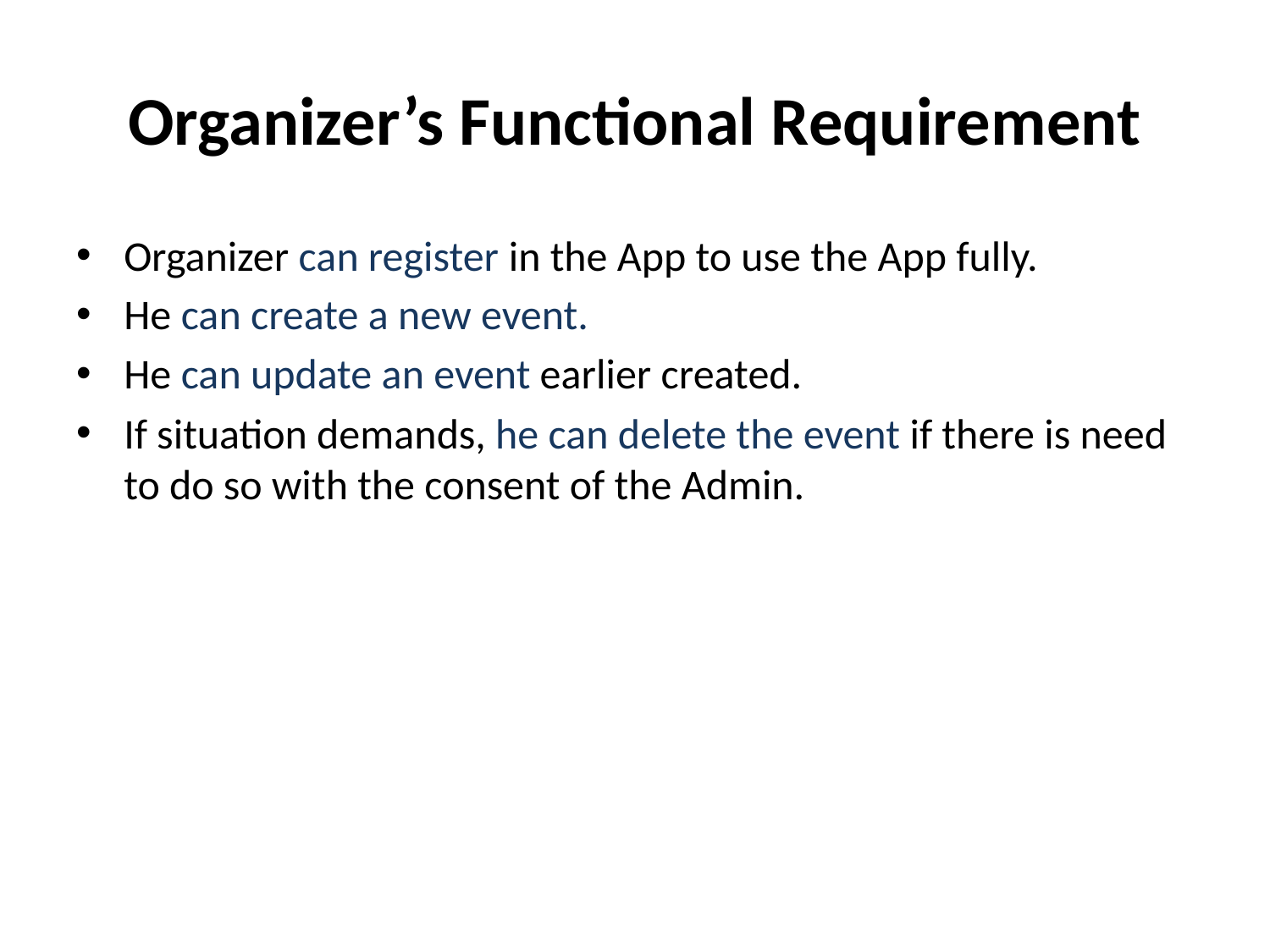

# Organizer’s Functional Requirement
Organizer can register in the App to use the App fully.
He can create a new event.
He can update an event earlier created.
If situation demands, he can delete the event if there is need to do so with the consent of the Admin.